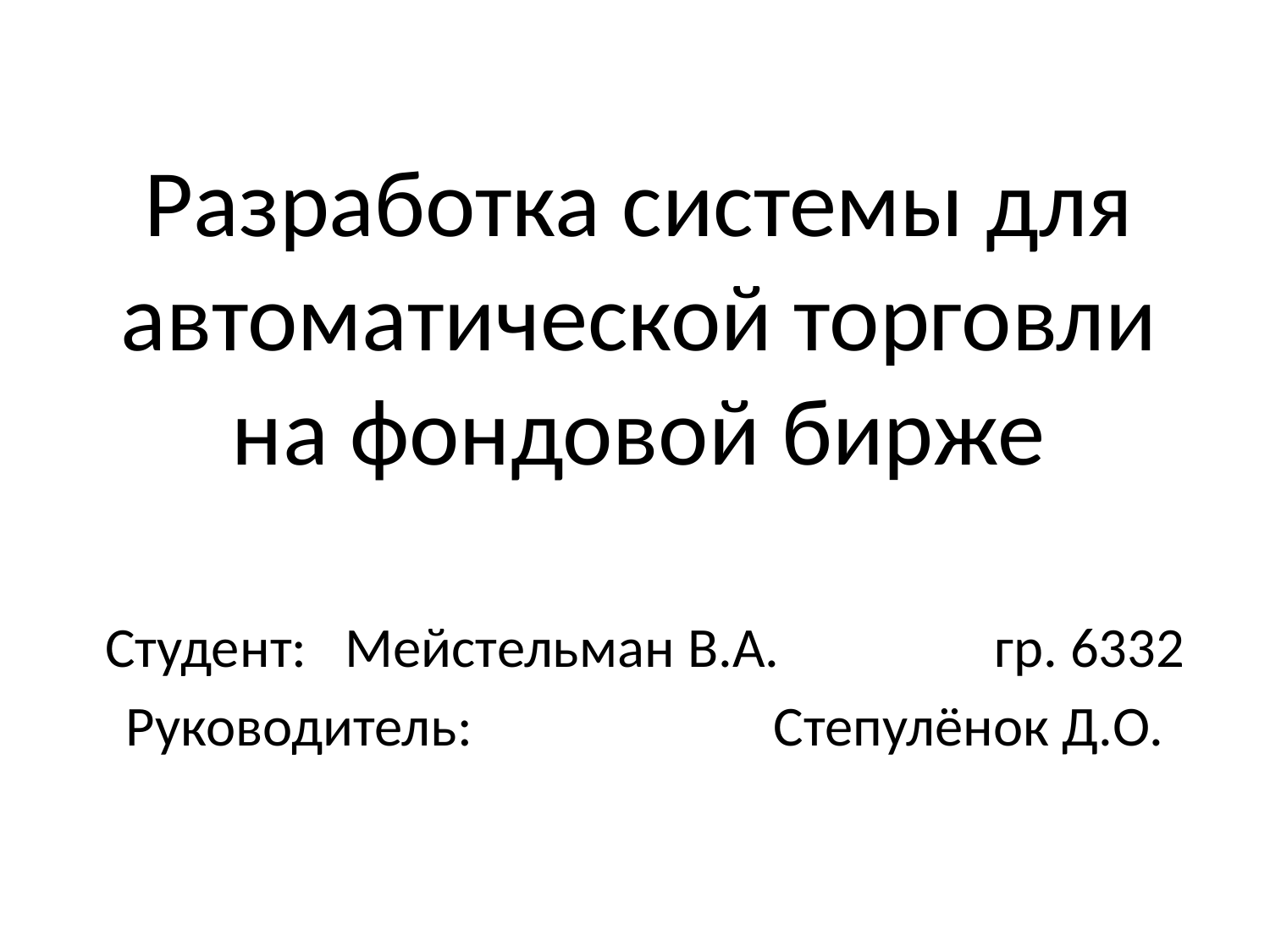

# Разработка системы для автоматической торговли на фондовой бирже

Студент:   Мейстельман В.А. 		гр. 6332
Руководитель:			 Степулёнок Д.О.